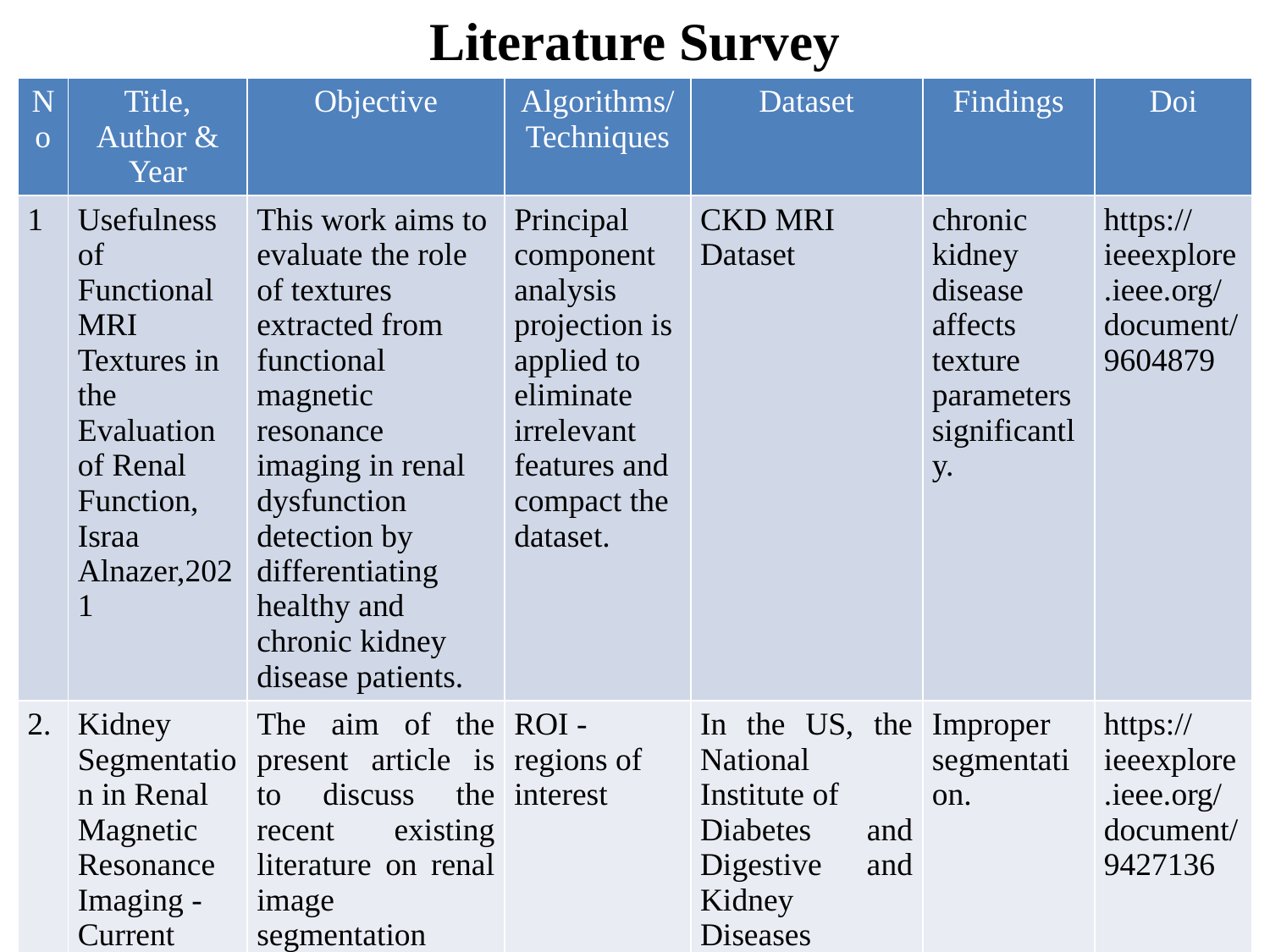

# Literature Survey
| No | Title, Author & Year | Objective | Algorithms/Techniques | Dataset | Findings | Doi |
| --- | --- | --- | --- | --- | --- | --- |
| 1 | Usefulness of Functional MRI Textures in the Evaluation of Renal Function, Israa Alnazer,2021 | This work aims to evaluate the role of textures extracted from functional magnetic resonance imaging in renal dysfunction detection by differentiating healthy and chronic kidney disease patients. | Principal component analysis projection is applied to eliminate irrelevant features and compact the dataset. | CKD MRI Dataset | chronic kidney disease affects texture parameters significantly. | https://ieeexplore.ieee.org/document/9604879 |
| 2. | Kidney Segmentation in Renal Magnetic Resonance Imaging - Current Status and Prospects, Frank G. Zöllner,2021. | The aim of the present article is to discuss the recent existing literature on renal image segmentation techniques and show today's limitations of the proposed techniques that might hinder clinical translation. | ROI - regions of interest | In the US, the National Institute of Diabetes and Digestive and Kidney Diseases (NIDDK) has compiled a large database of T1w and T2w MRI images | Improper segmentation. | https://ieeexplore.ieee.org/document/9427136 |